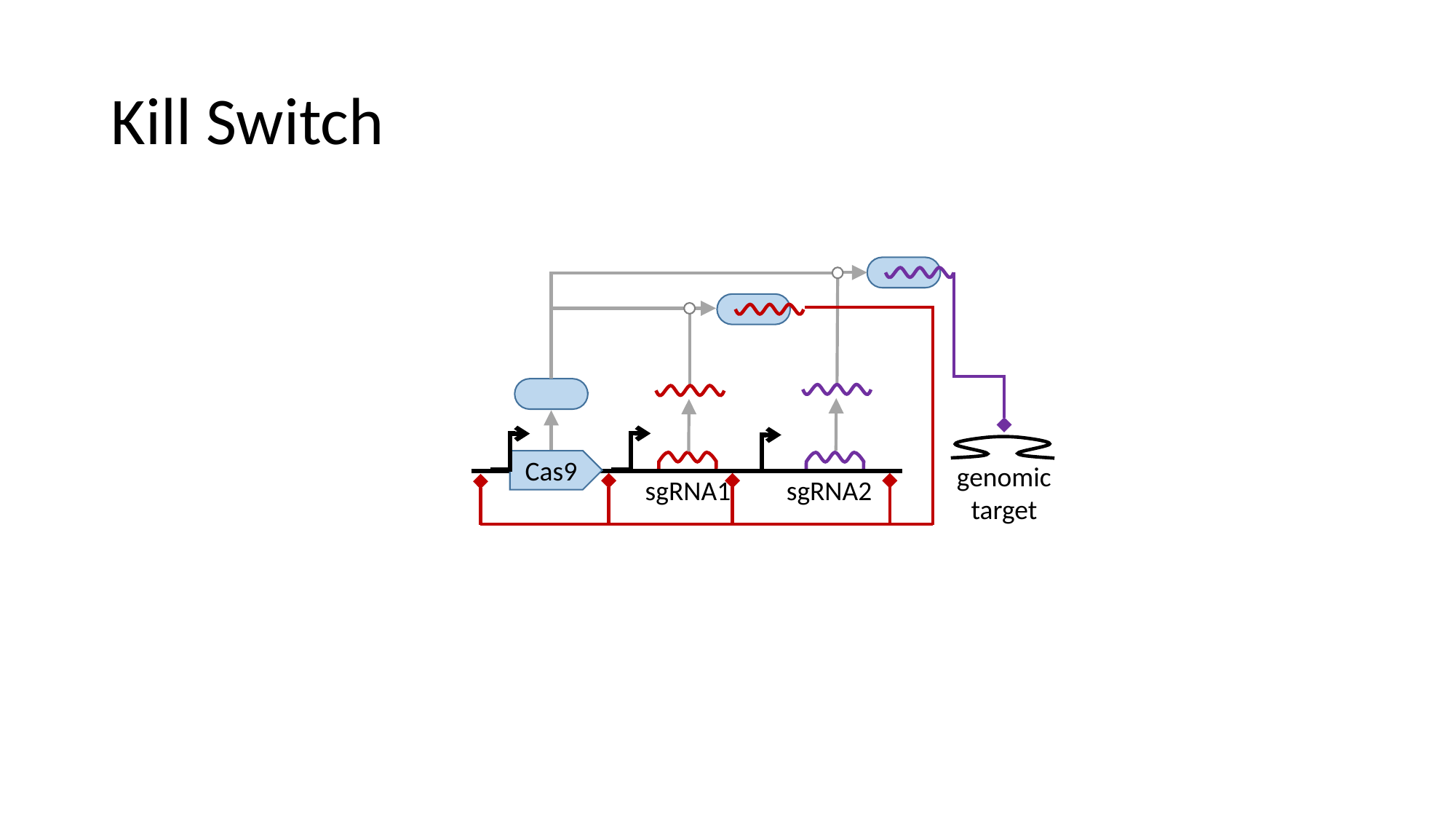

# Kill Switch

Cas9

genomic
target
sgRNA2
sgRNA1